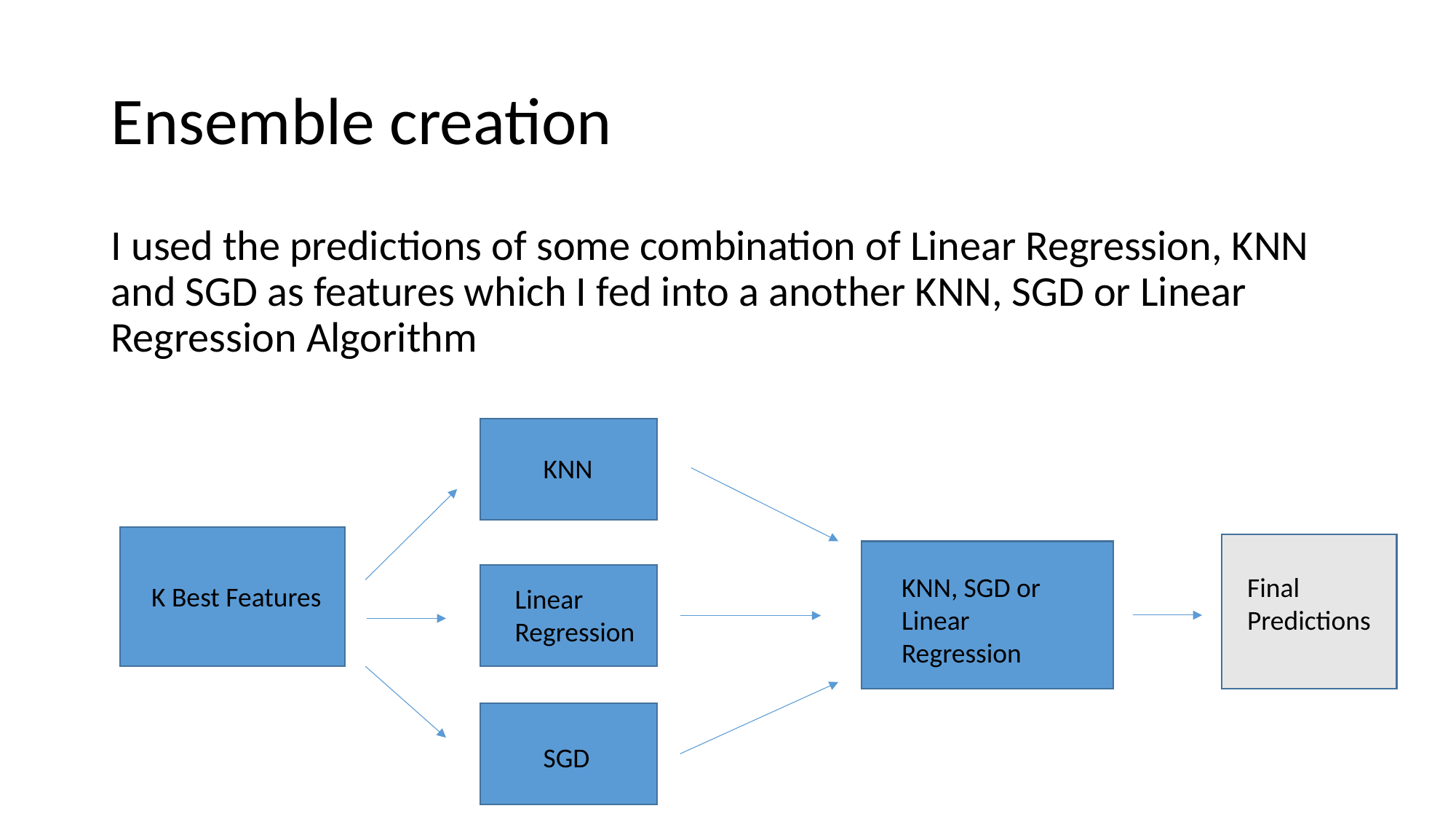

# Ensemble creation
I used the predictions of some combination of Linear Regression, KNN and SGD as features which I fed into a another KNN, SGD or Linear Regression Algorithm

KNN

K Best Features

KNN, SGD or Linear Regression
Final Predictions
Linear Regression

SGD